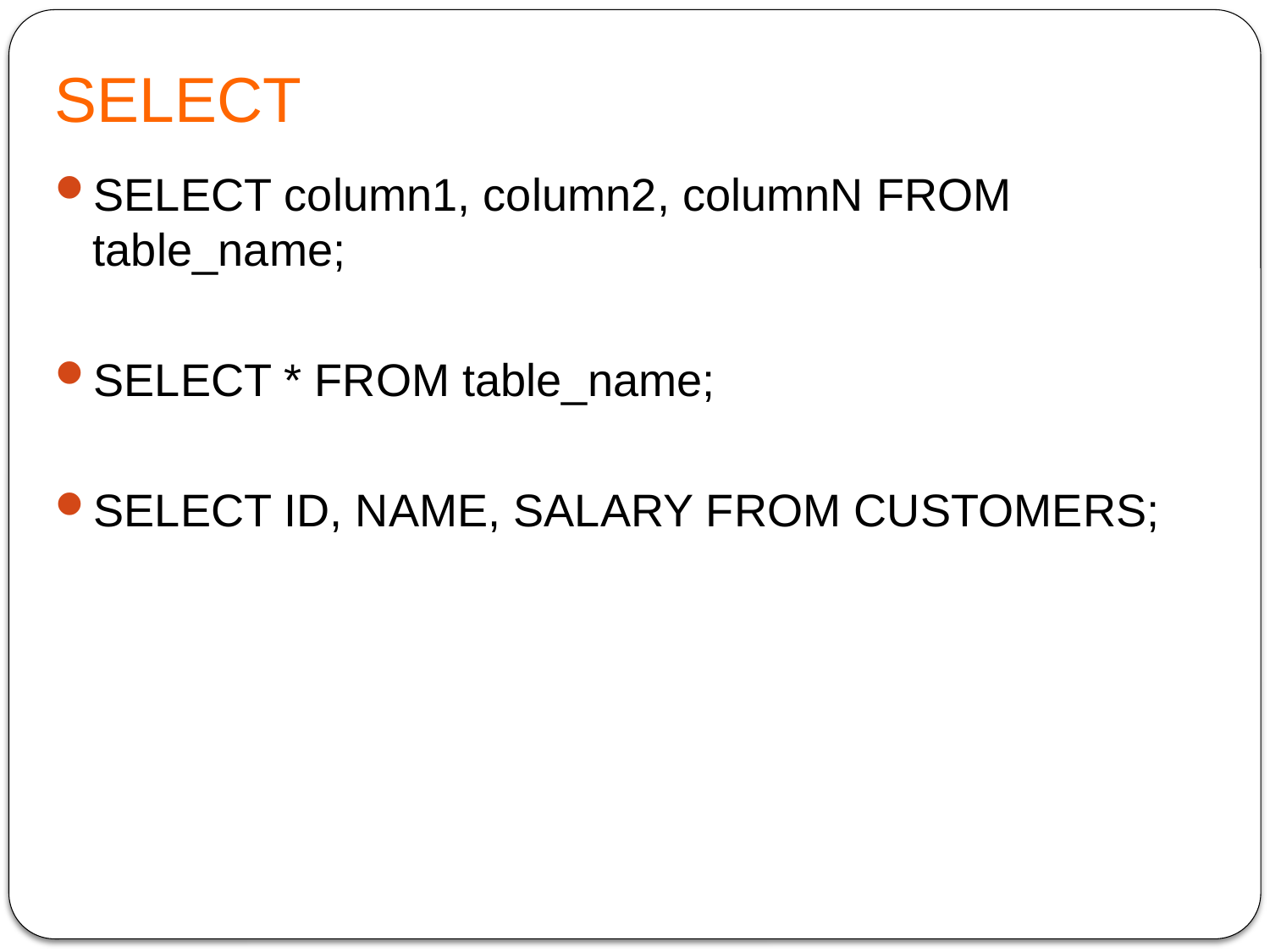

# SELECT
SELECT column1, column2, columnN FROM table_name;

SELECT * FROM table_name;

SELECT ID, NAME, SALARY FROM CUSTOMERS;